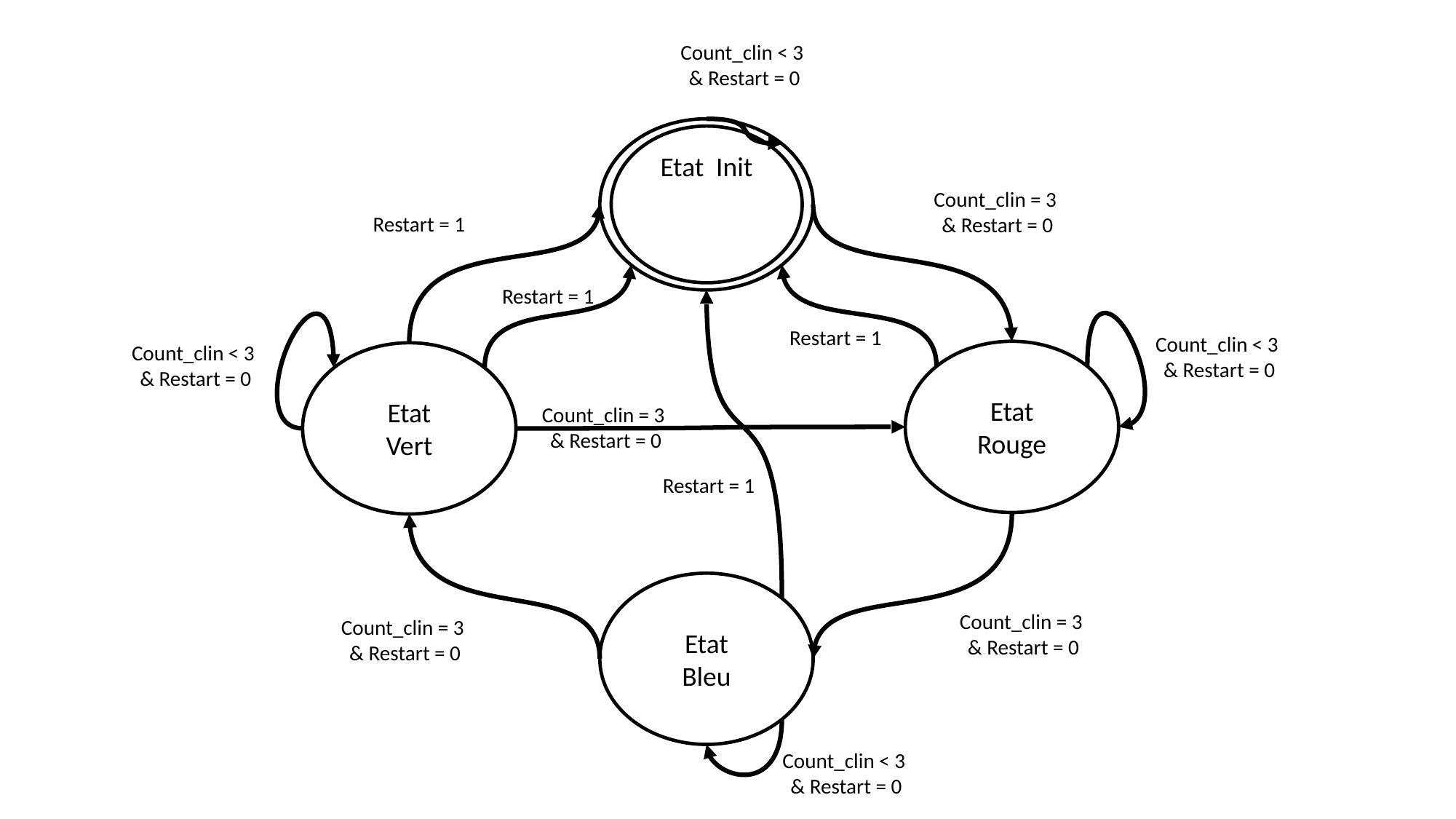

Count_clin < 3
& Restart = 0
Etat  Init

Count_clin = 3
& Restart = 0
Restart = 1
Restart = 1
Restart = 1
Count_clin < 3
& Restart = 0
Count_clin < 3
& Restart = 0
Etat
Rouge
Etat
Vert
Count_clin = 3
& Restart = 0
Restart = 1
Etat
Bleu
Count_clin = 3
& Restart = 0
Count_clin = 3
& Restart = 0
Count_clin < 3
& Restart = 0